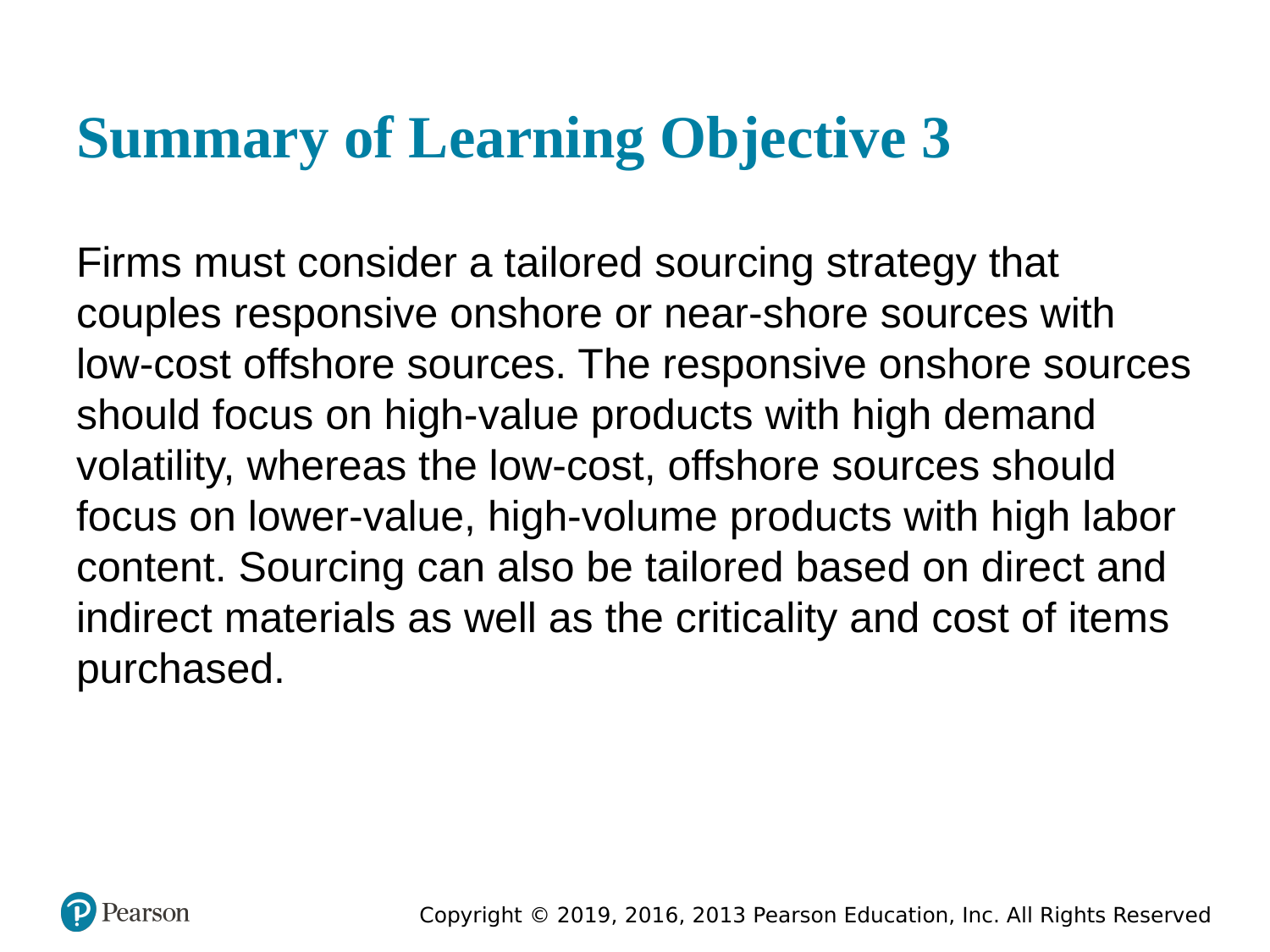

# Summary of Learning Objective 3
Firms must consider a tailored sourcing strategy that couples responsive onshore or near-shore sources with low-cost offshore sources. The responsive onshore sources should focus on high-value products with high demand volatility, whereas the low-cost, offshore sources should focus on lower-value, high-volume products with high labor content. Sourcing can also be tailored based on direct and indirect materials as well as the criticality and cost of items purchased.